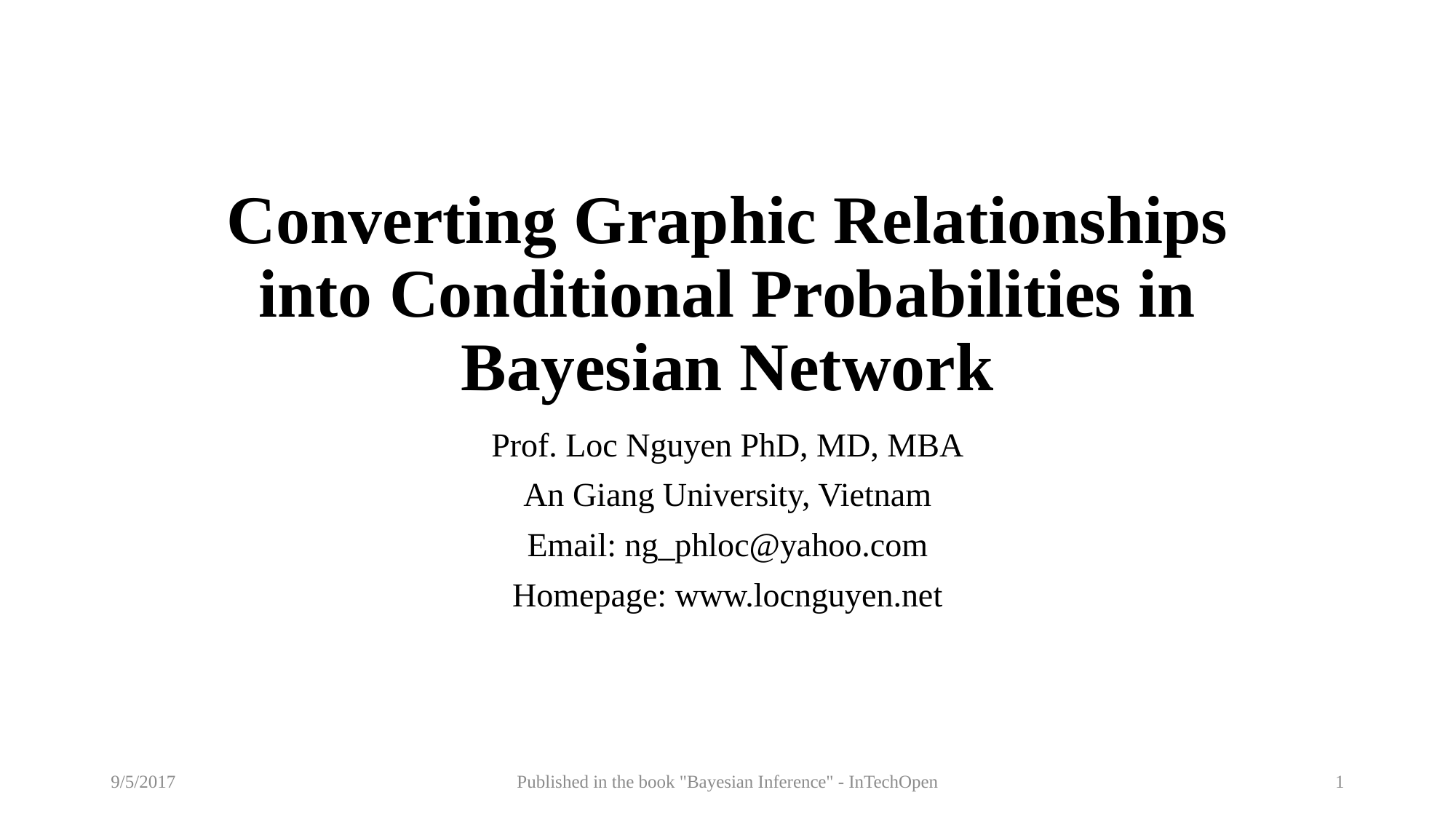

# Converting Graphic Relationships into Conditional Probabilities in Bayesian Network
Prof. Loc Nguyen PhD, MD, MBA
An Giang University, Vietnam
Email: ng_phloc@yahoo.com
Homepage: www.locnguyen.net

9/5/2017
Published in the book "Bayesian Inference" - InTechOpen
1